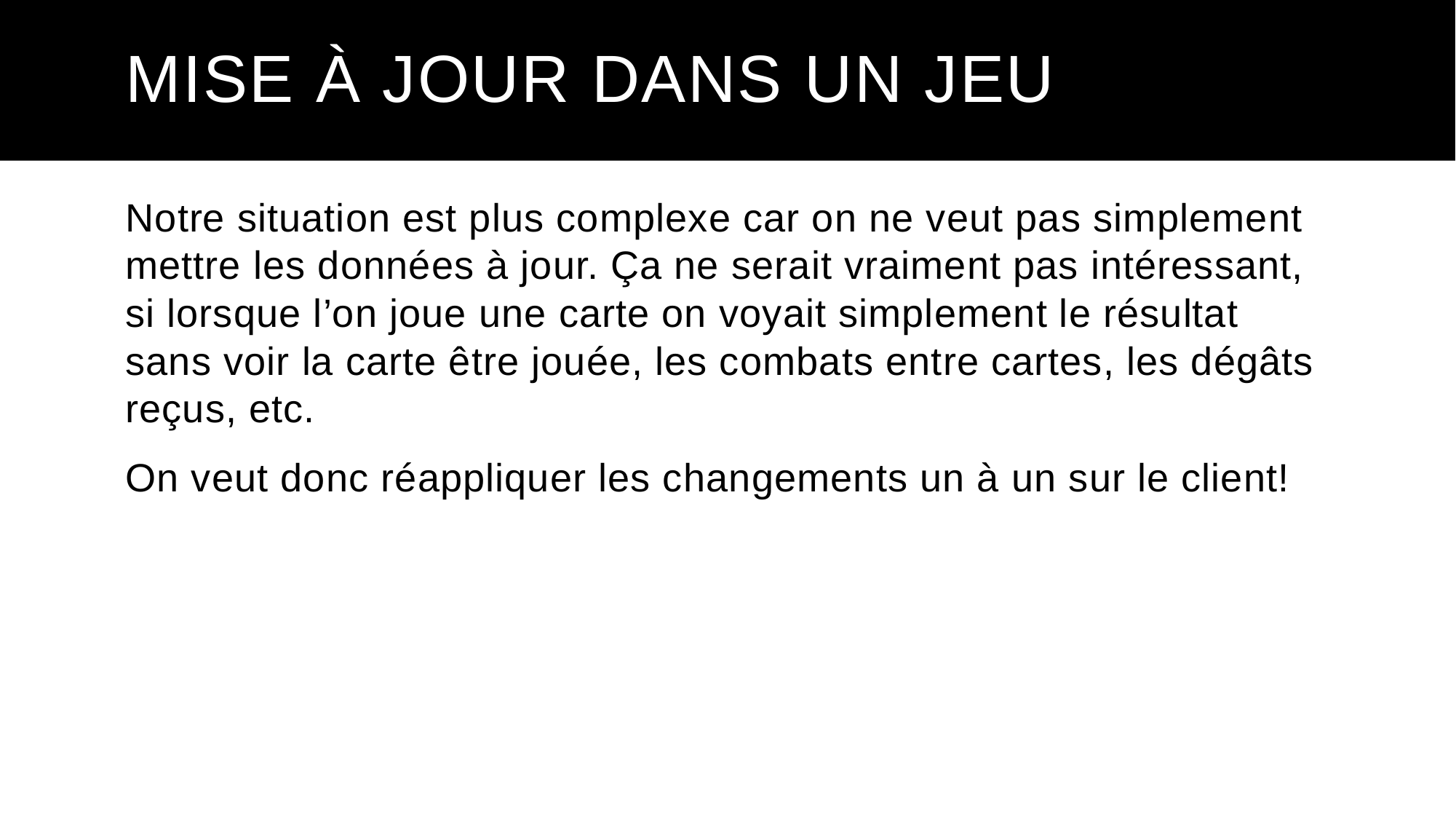

# Mise à JOUR dans un jeu
Notre situation est plus complexe car on ne veut pas simplement mettre les données à jour. Ça ne serait vraiment pas intéressant, si lorsque l’on joue une carte on voyait simplement le résultat sans voir la carte être jouée, les combats entre cartes, les dégâts reçus, etc.
On veut donc réappliquer les changements un à un sur le client!